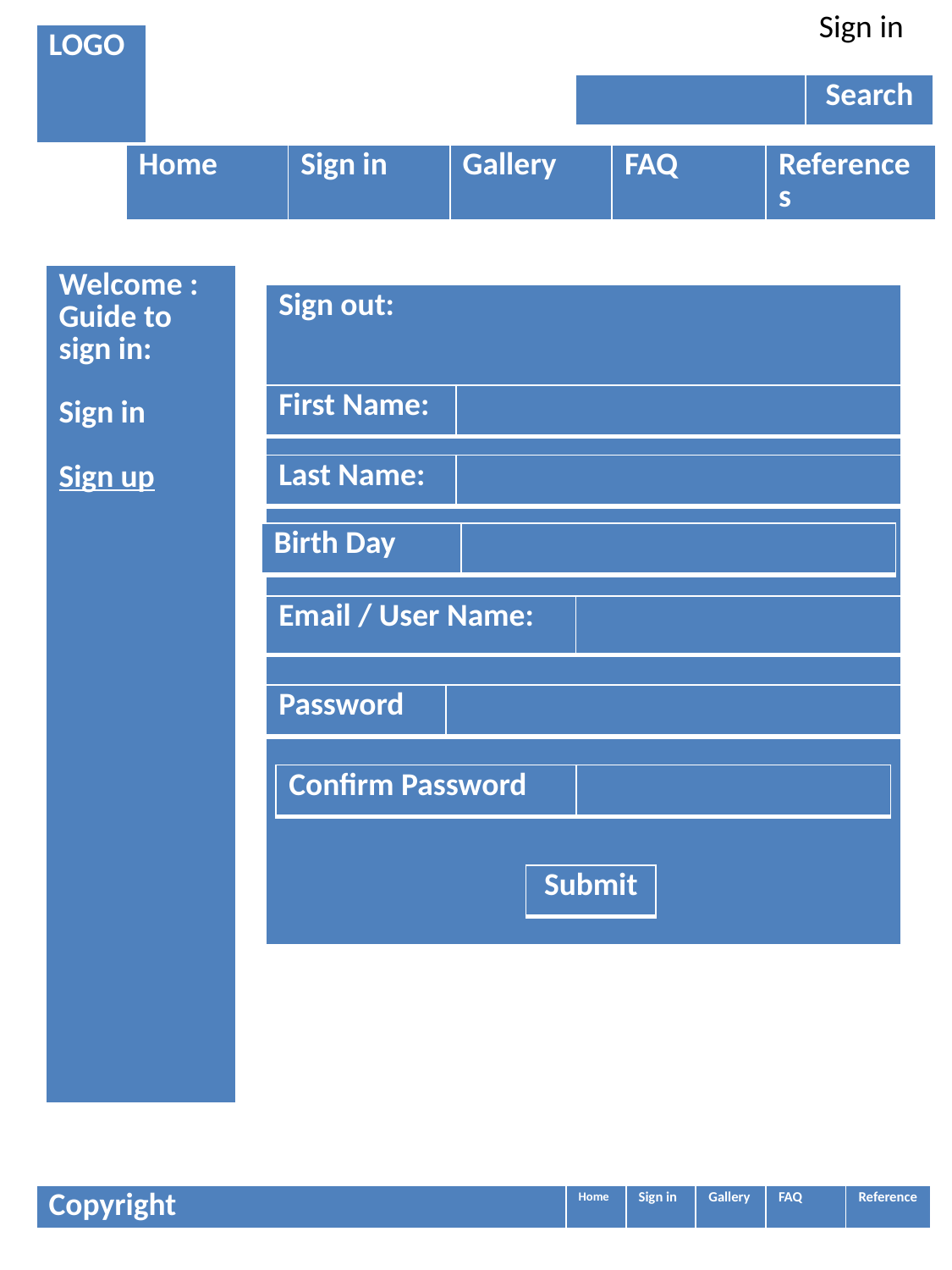

Sign in
| LOGO |
| --- |
|  | Search |
| --- | --- |
| Home | Sign in | Gallery | FAQ | References |
| --- | --- | --- | --- | --- |
| Welcome : Guide to sign in: Sign in Sign up |
| --- |
| Sign out: |
| --- |
| First Name: |  |
| --- | --- |
| Last Name: |  |
| --- | --- |
| Birth Day |  |
| --- | --- |
| Email / User Name: |  |
| --- | --- |
| Password |  |
| --- | --- |
| Confirm Password |  |
| --- | --- |
| Submit |
| --- |
| Copyright | Home | Sign in | Gallery | FAQ | Reference |
| --- | --- | --- | --- | --- | --- |